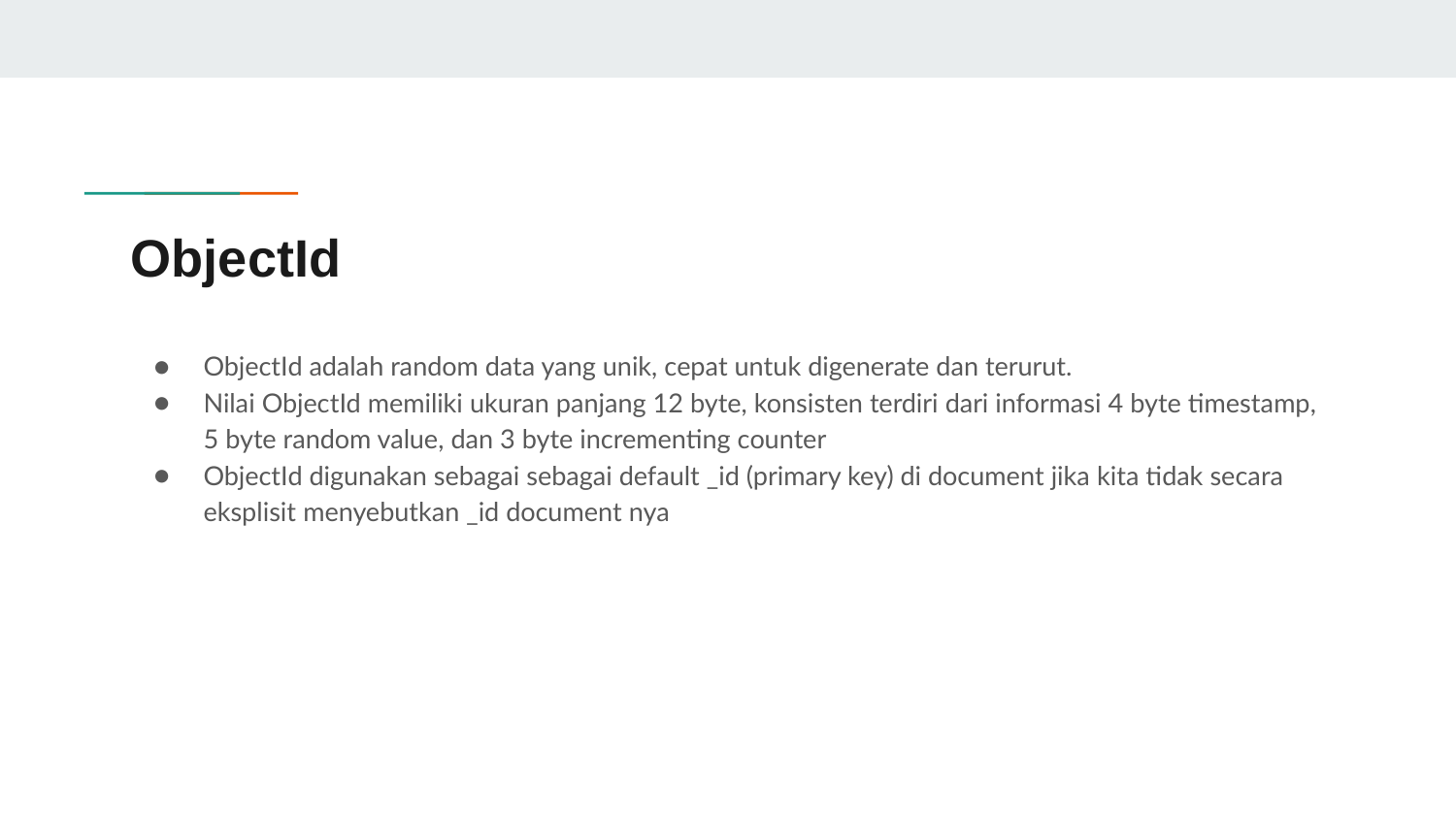

# ObjectId
ObjectId adalah random data yang unik, cepat untuk digenerate dan terurut.
Nilai ObjectId memiliki ukuran panjang 12 byte, konsisten terdiri dari informasi 4 byte timestamp, 5 byte random value, dan 3 byte incrementing counter
ObjectId digunakan sebagai sebagai default _id (primary key) di document jika kita tidak secara eksplisit menyebutkan _id document nya